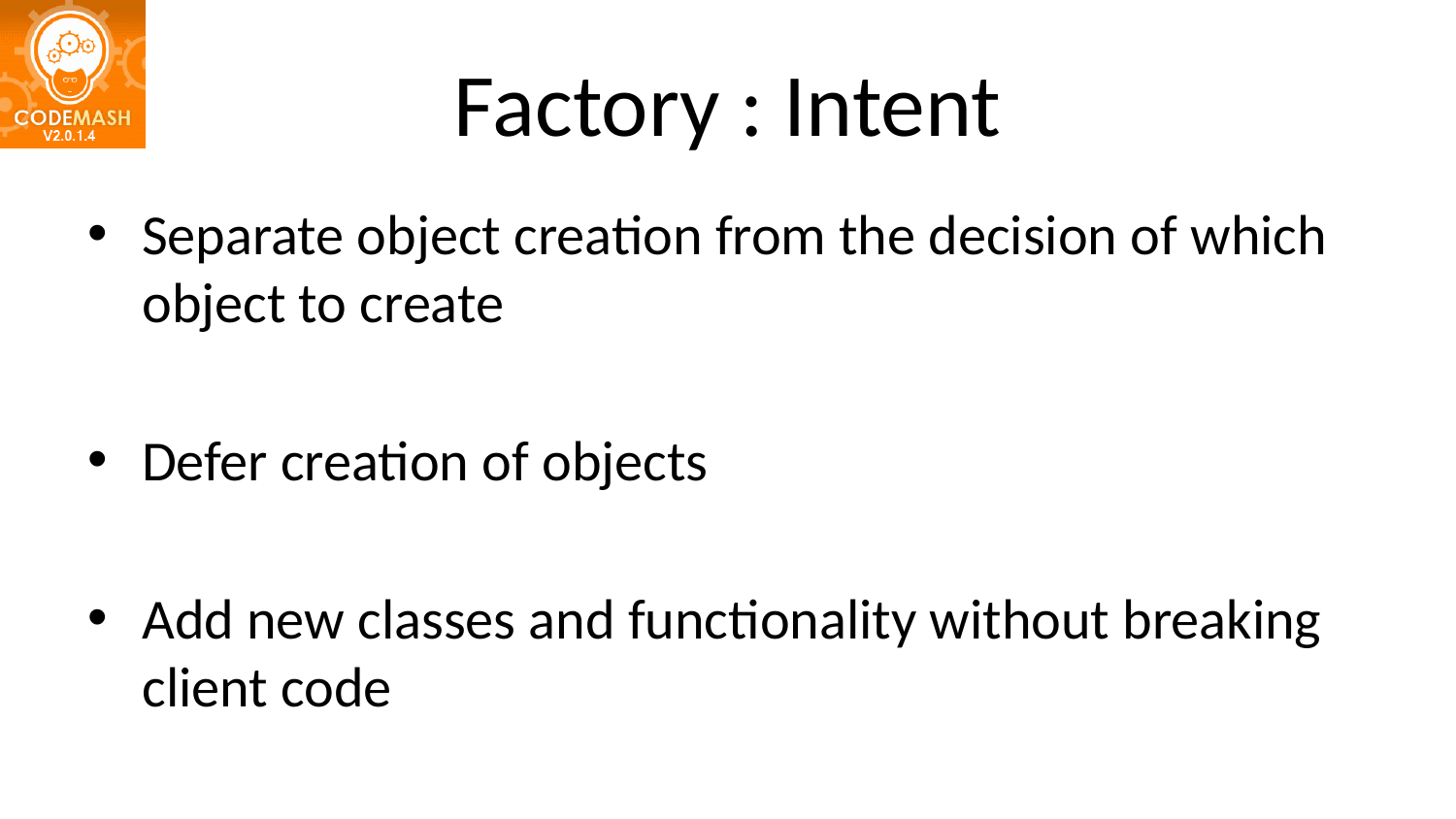

# Factory : Intent
Separate object creation from the decision of which object to create

Defer creation of objects

Add new classes and functionality without breaking client code